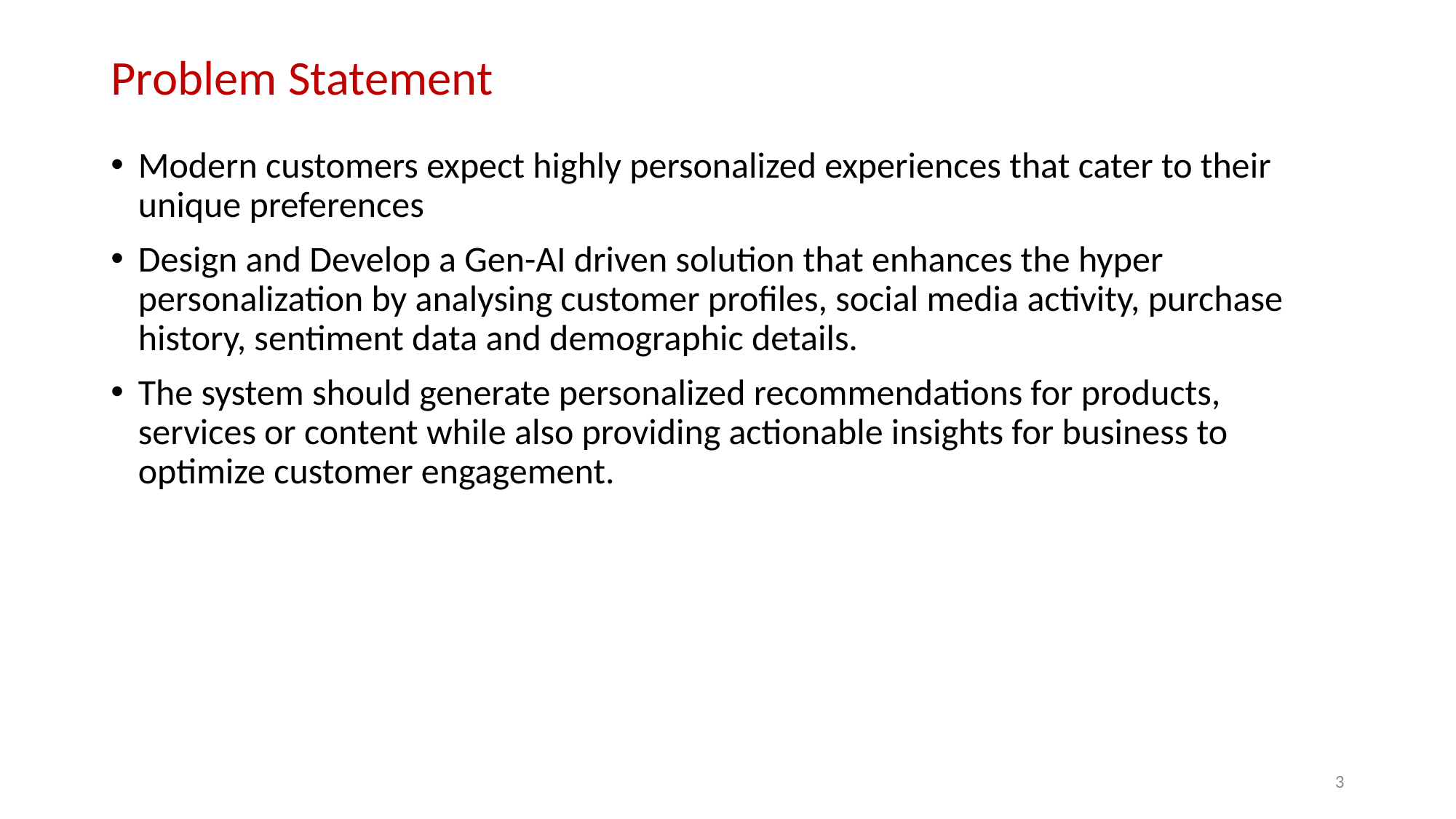

# Problem Statement
Modern customers expect highly personalized experiences that cater to their unique preferences
Design and Develop a Gen-AI driven solution that enhances the hyper personalization by analysing customer profiles, social media activity, purchase history, sentiment data and demographic details.
The system should generate personalized recommendations for products, services or content while also providing actionable insights for business to optimize customer engagement.

3